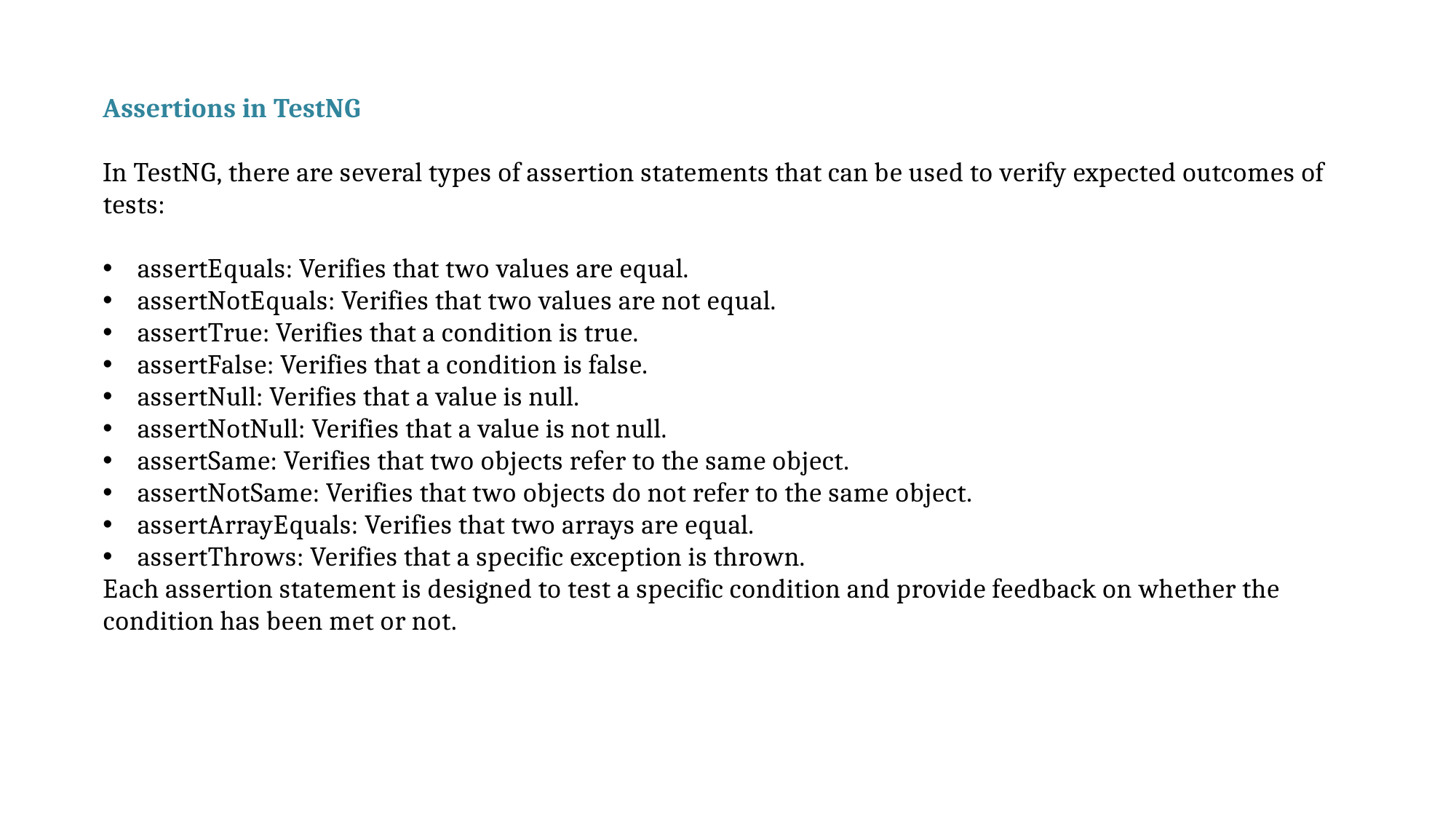

| Assertions in TestNG In TestNG, there are several types of assertion statements that can be used to verify expected outcomes of tests: assertEquals: Verifies that two values are equal. assertNotEquals: Verifies that two values are not equal. assertTrue: Verifies that a condition is true. assertFalse: Verifies that a condition is false. assertNull: Verifies that a value is null. assertNotNull: Verifies that a value is not null. assertSame: Verifies that two objects refer to the same object. assertNotSame: Verifies that two objects do not refer to the same object. assertArrayEquals: Verifies that two arrays are equal. assertThrows: Verifies that a specific exception is thrown. Each assertion statement is designed to test a specific condition and provide feedback on whether the condition has been met or not. |
| --- |